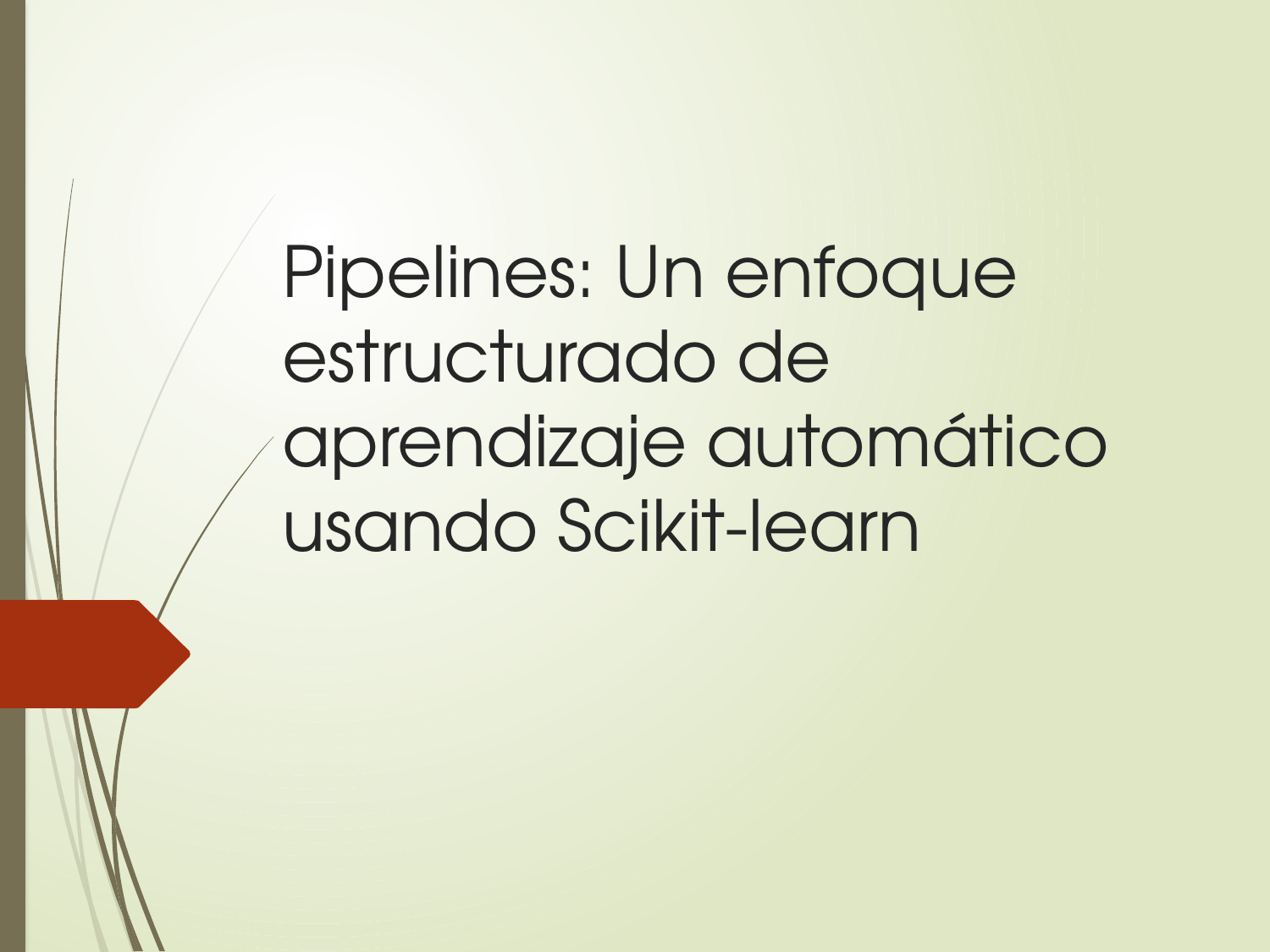

# Pipelines: Un enfoque estructurado de aprendizaje automático usando Scikit-learn